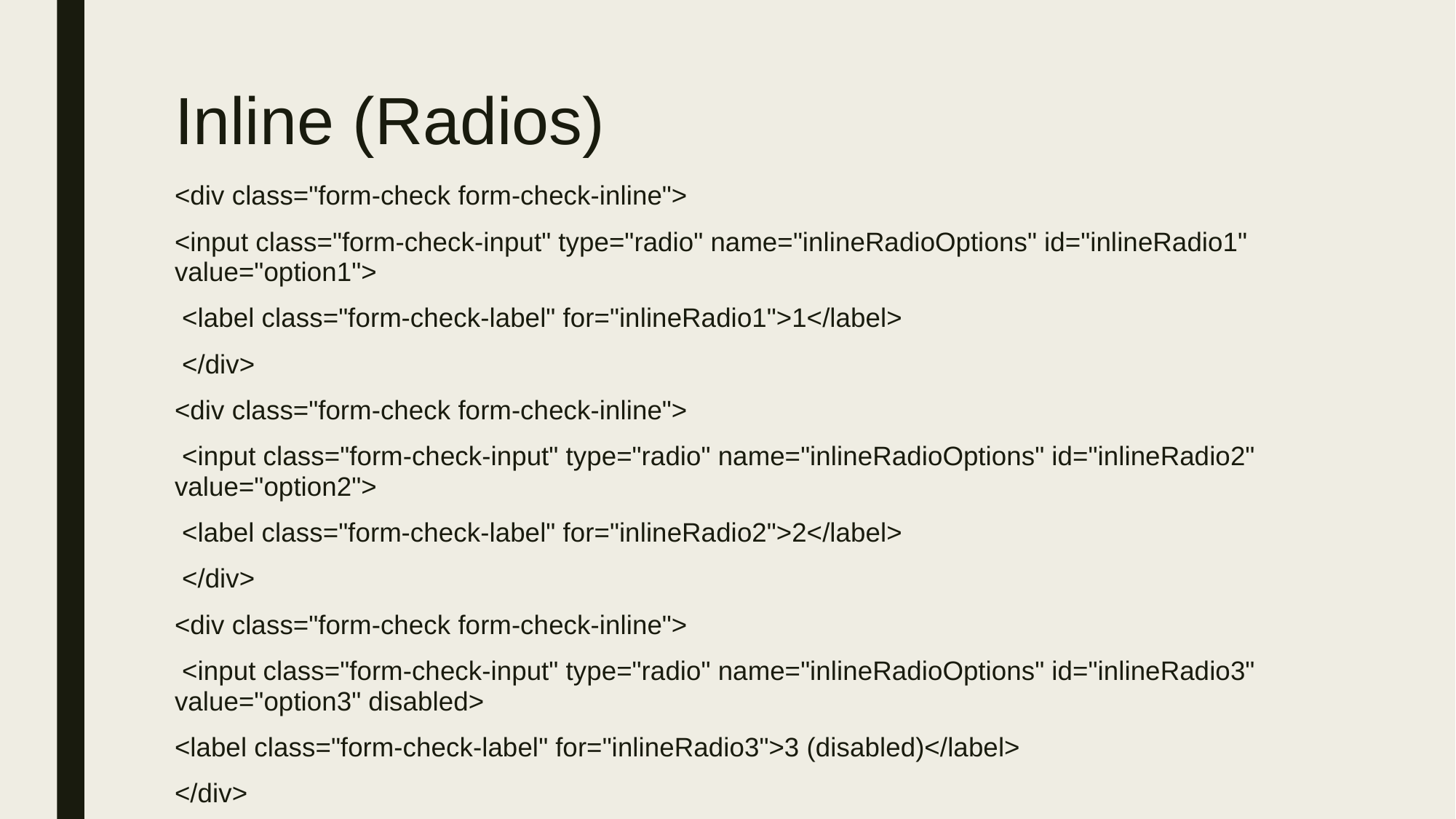

# Inline (Radios)
<div class="form-check form-check-inline">
<input class="form-check-input" type="radio" name="inlineRadioOptions" id="inlineRadio1" value="option1">
 <label class="form-check-label" for="inlineRadio1">1</label>
 </div>
<div class="form-check form-check-inline">
 <input class="form-check-input" type="radio" name="inlineRadioOptions" id="inlineRadio2" value="option2">
 <label class="form-check-label" for="inlineRadio2">2</label>
 </div>
<div class="form-check form-check-inline">
 <input class="form-check-input" type="radio" name="inlineRadioOptions" id="inlineRadio3" value="option3" disabled>
<label class="form-check-label" for="inlineRadio3">3 (disabled)</label>
</div>